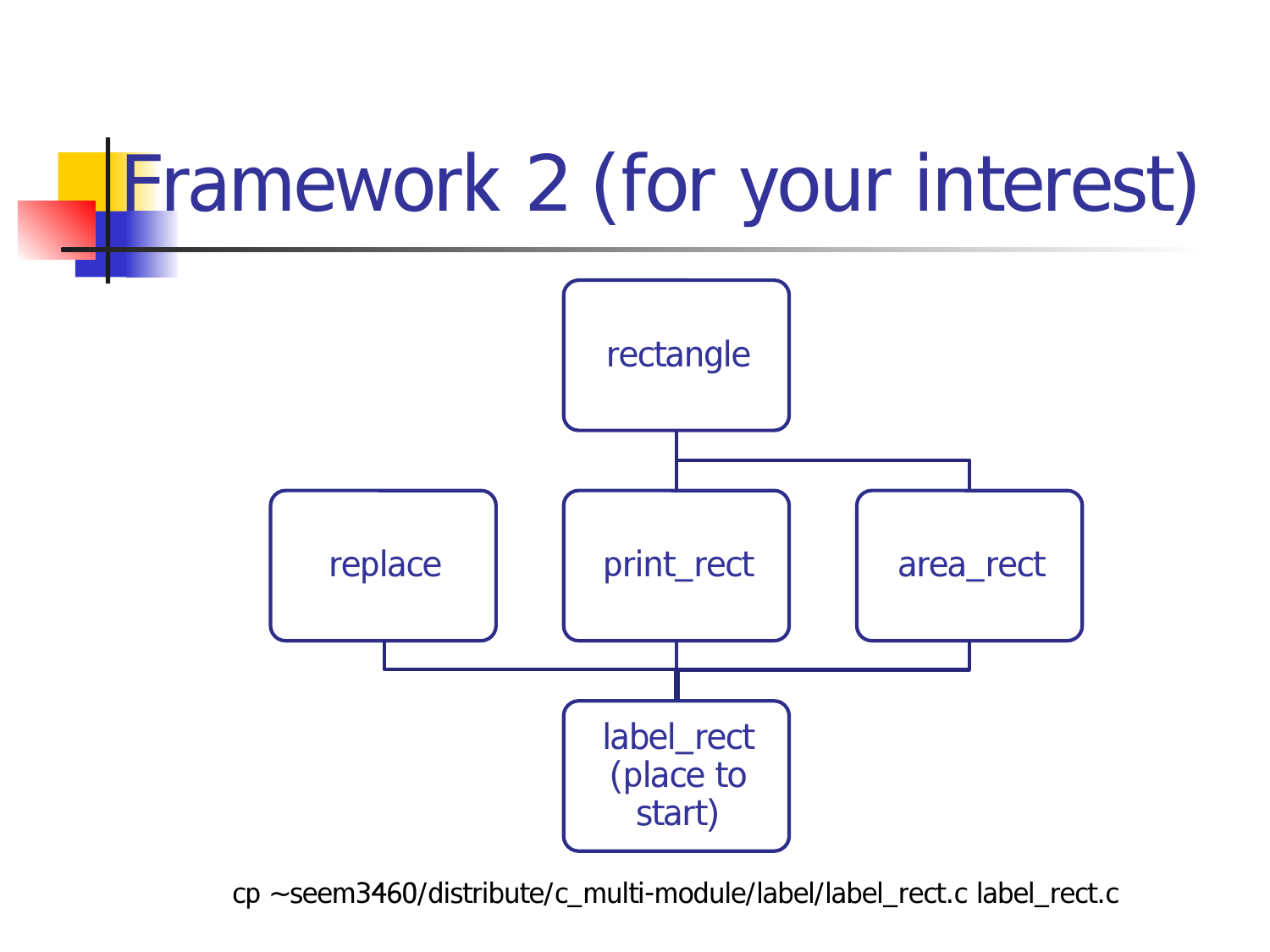

# Framework 2 (for your interest)
rectangle
replace
print_rect
label_rect (place to start)
area_rect

cp ~seem3460/distribute/c_multi-module/label/label_rect.c label_rect.c